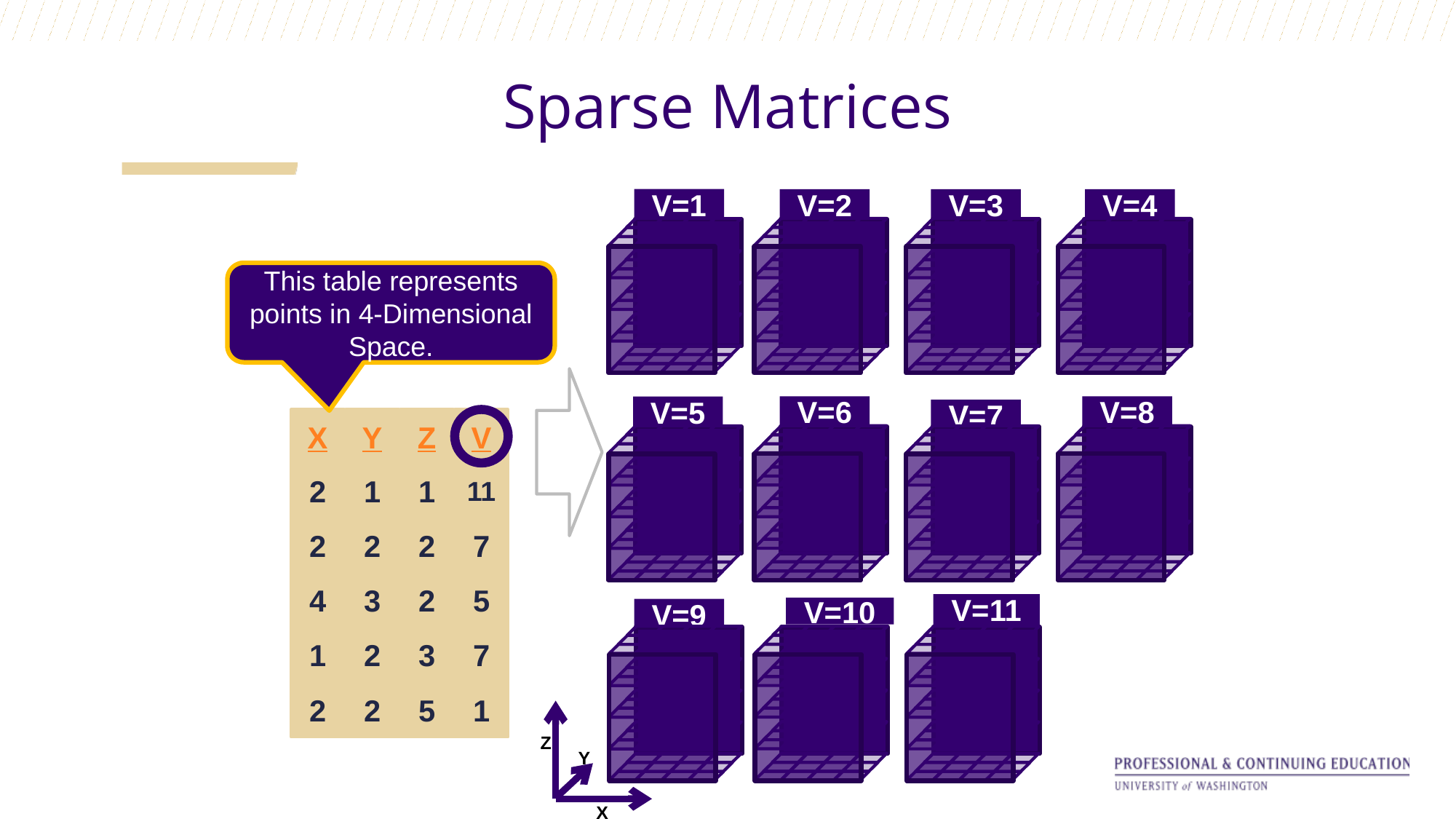

# Sparse Matrices
V=1
V=2
V=3
V=4
V=6
V=8
V=5
V=7
V=9

This table represents points in 4-Dimensional Space.

X
Y
Z
V

2
1
1
11
2
2
2
7
4
3
2
5
V=11
V=10

1
2
3
7

2
2
5
1
Z
Y
X